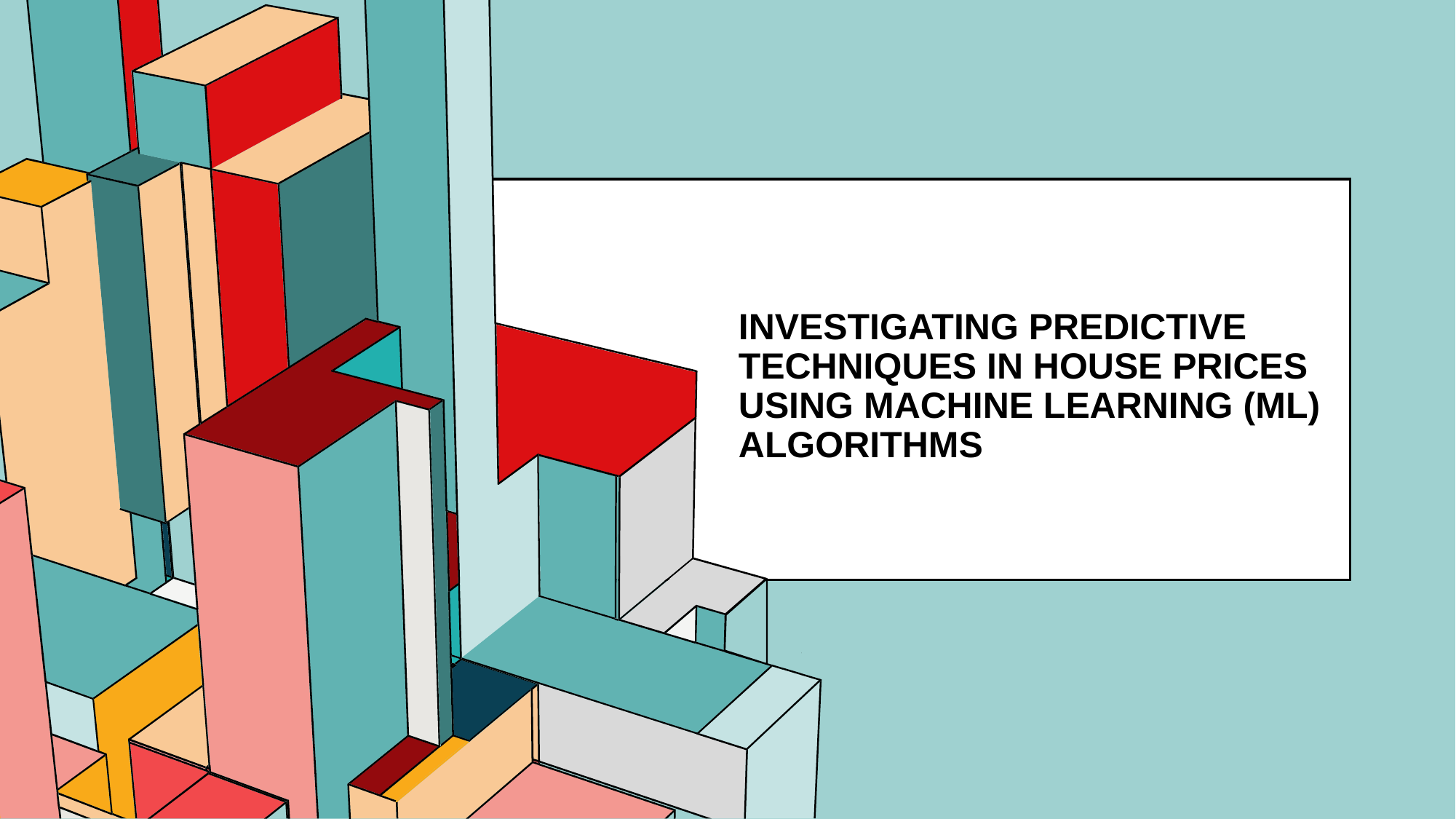

# Investigating Predictive Techniques in House Prices using Machine Learning (ML) algorithms